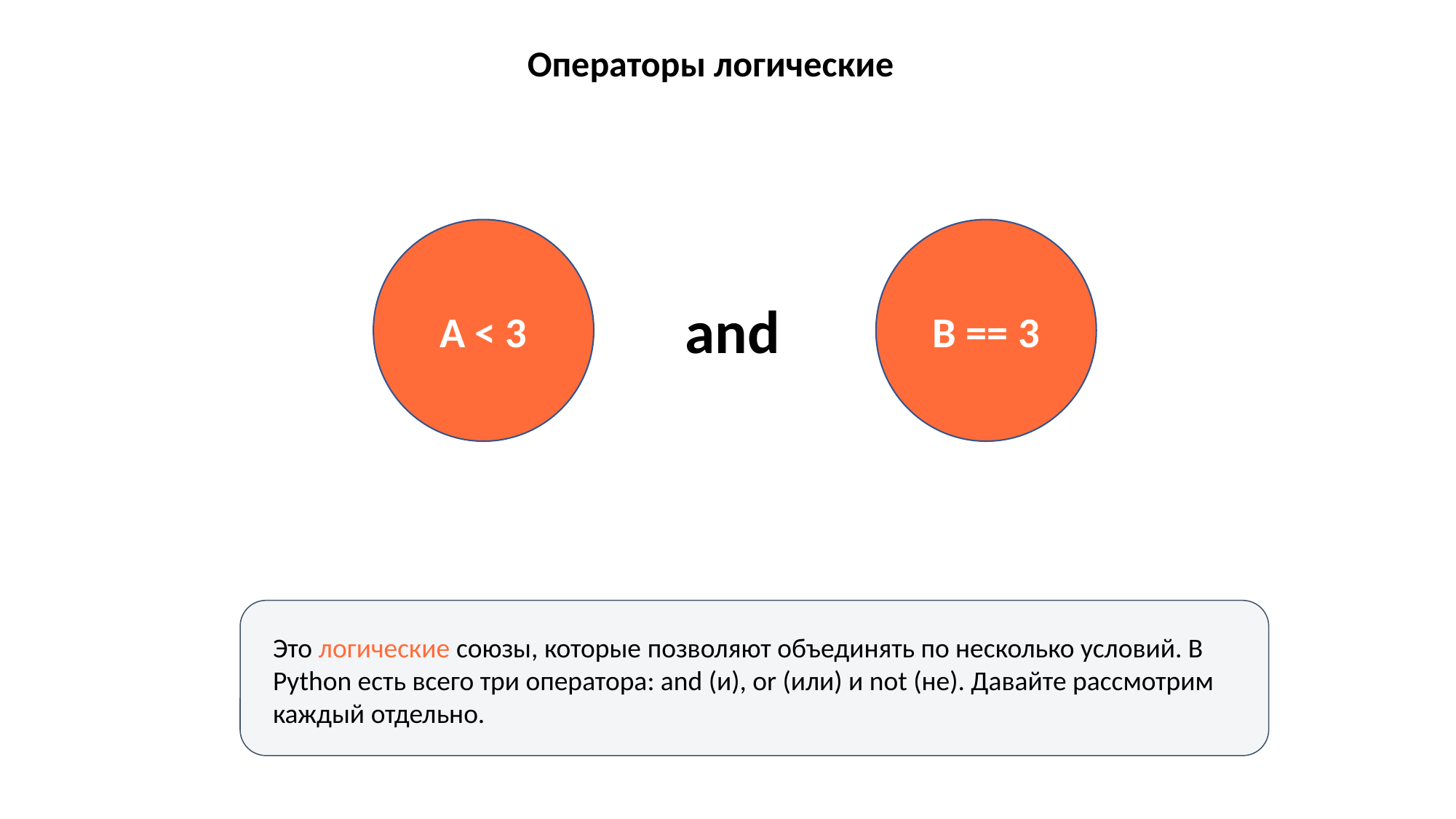

Операторы логические
A < 3
B == 3
and

Это логические союзы, которые позволяют объединять по несколько условий. В Python есть всего три оператора: and (и), or (или) и not (не). Давайте рассмотрим каждый отдельно.